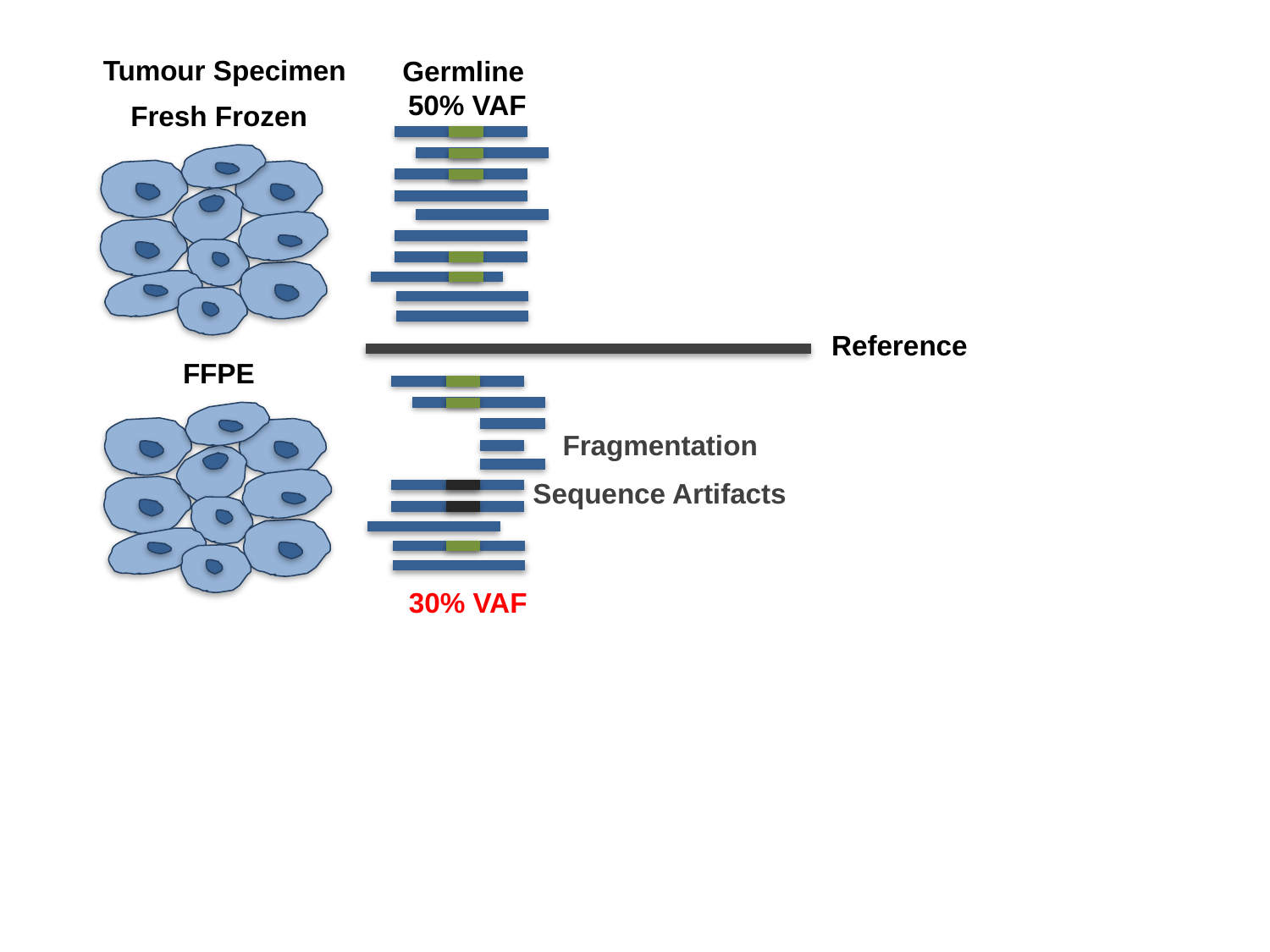

Tumour Specimen
Germline
 50% VAF
Fresh Frozen

Reference
FFPE

Fragmentation
Sequence Artifacts
30% VAF